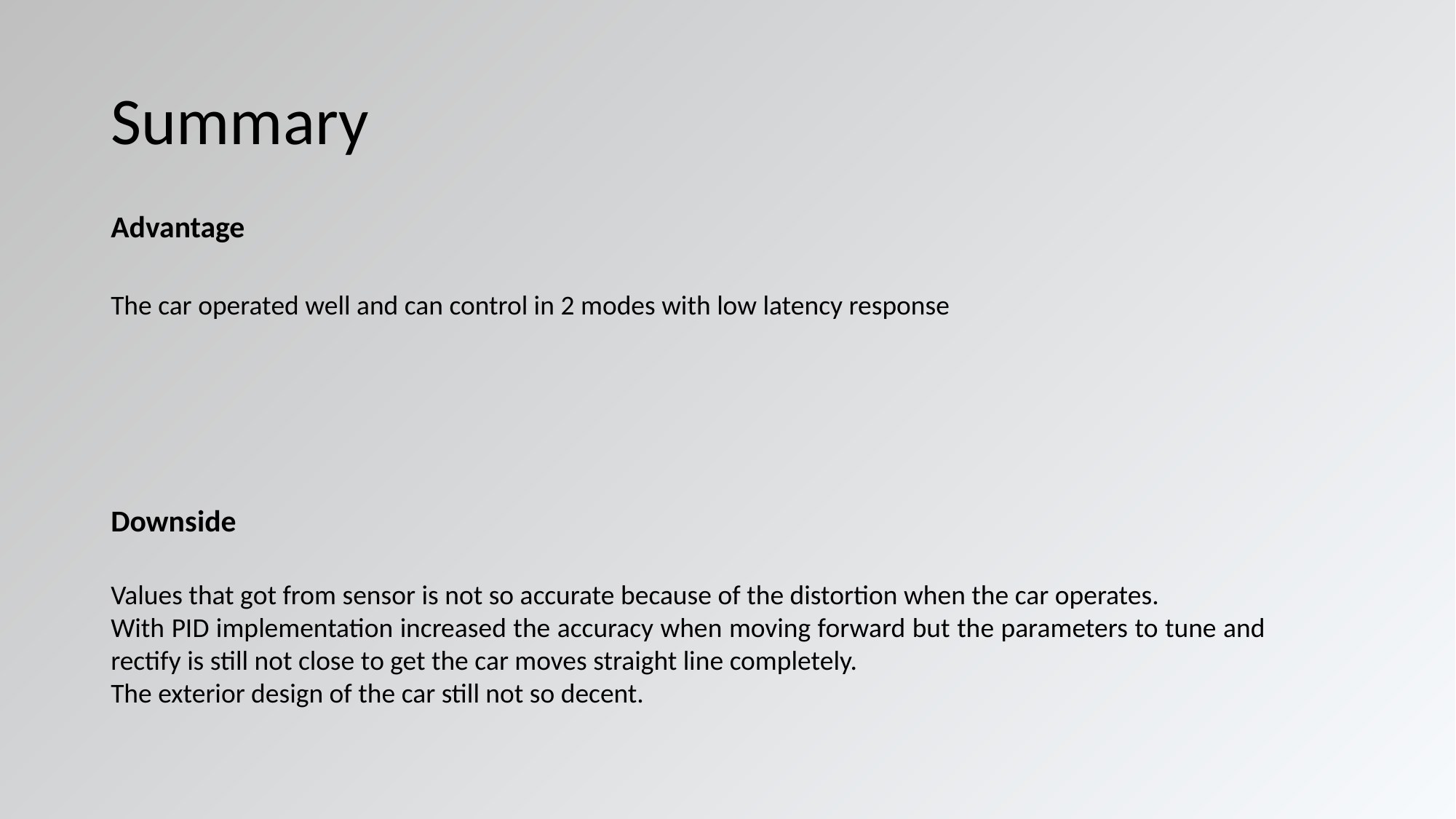

# Summary
Advantage
The car operated well and can control in 2 modes with low latency response
Downside
Values that got from sensor is not so accurate because of the distortion when the car operates.
With PID implementation increased the accuracy when moving forward but the parameters to tune and rectify is still not close to get the car moves straight line completely.
The exterior design of the car still not so decent.